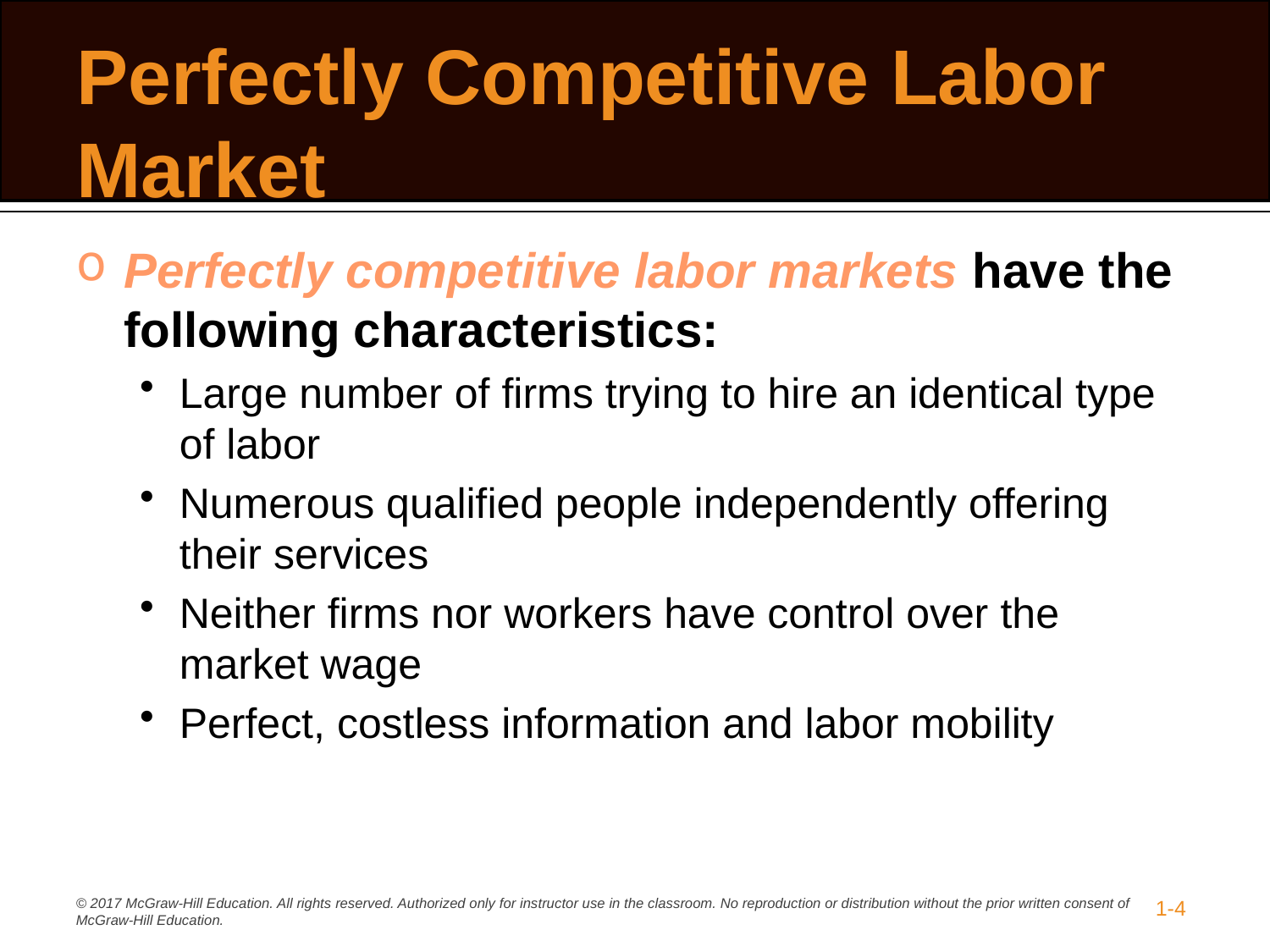

# Perfectly Competitive Labor Market
Perfectly competitive labor markets have the following characteristics:
Large number of firms trying to hire an identical type of labor
Numerous qualified people independently offering their services
Neither firms nor workers have control over the market wage
Perfect, costless information and labor mobility